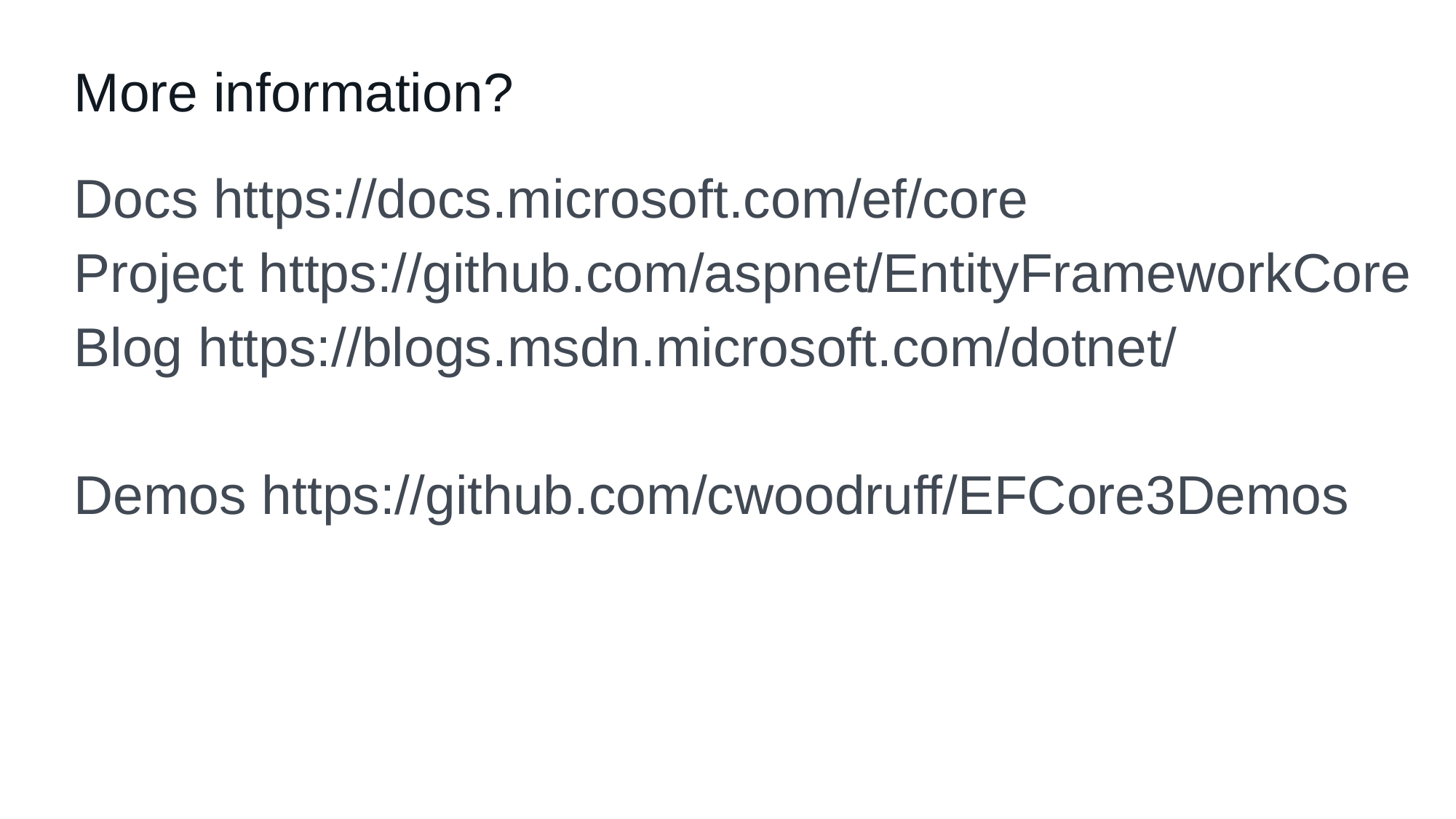

# More information?
Docs https://docs.microsoft.com/ef/core
Project https://github.com/aspnet/EntityFrameworkCore
Blog https://blogs.msdn.microsoft.com/dotnet/

Demos https://github.com/cwoodruff/EFCore3Demos